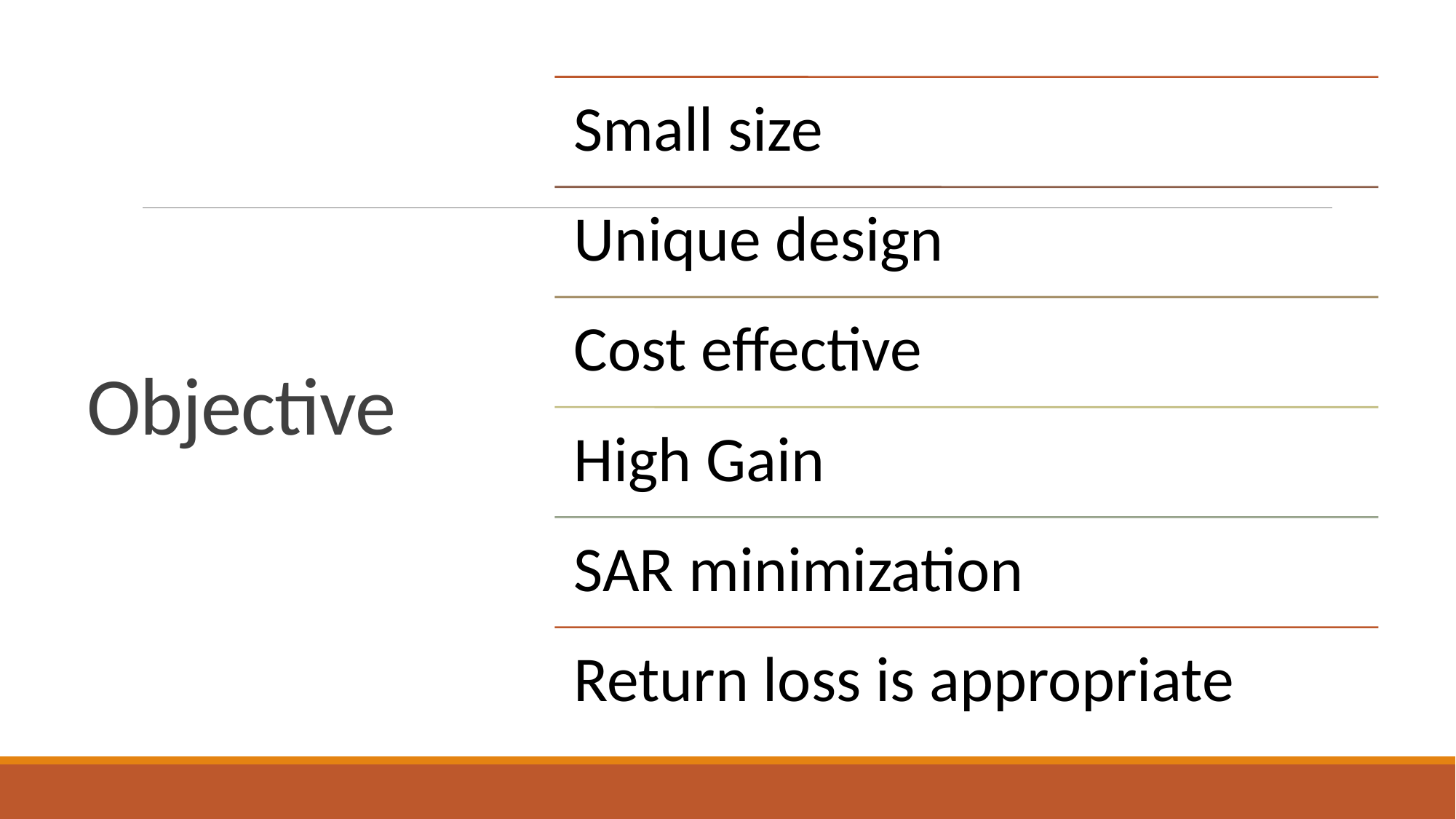

Small size
Unique design
Cost effective
High Gain
SAR minimization
Return loss is appropriate
# Objective